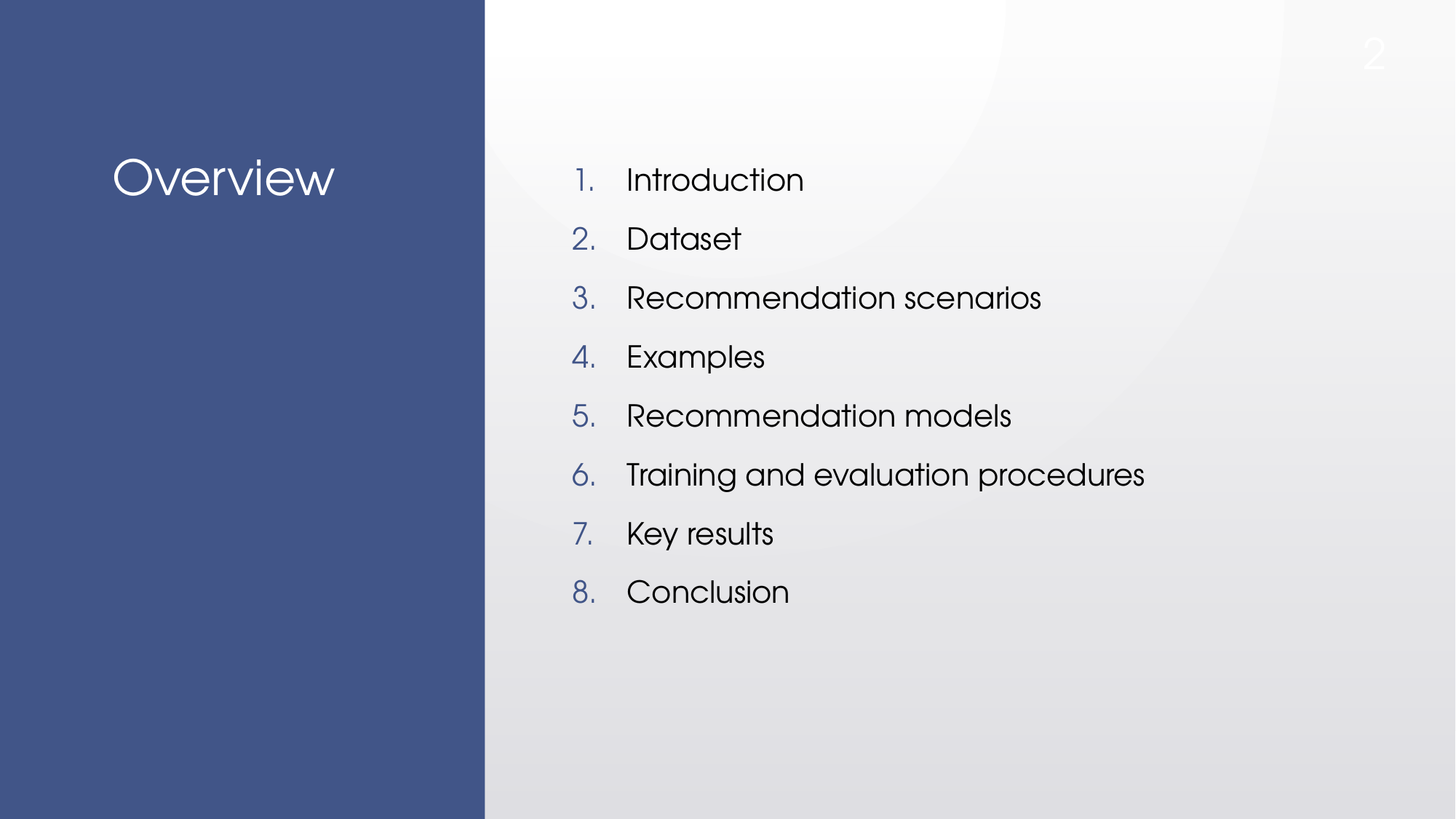

2

# Overview
Introduction
Dataset
Recommendation scenarios
Examples
Recommendation models
Training and evaluation procedures
Key results
Conclusion